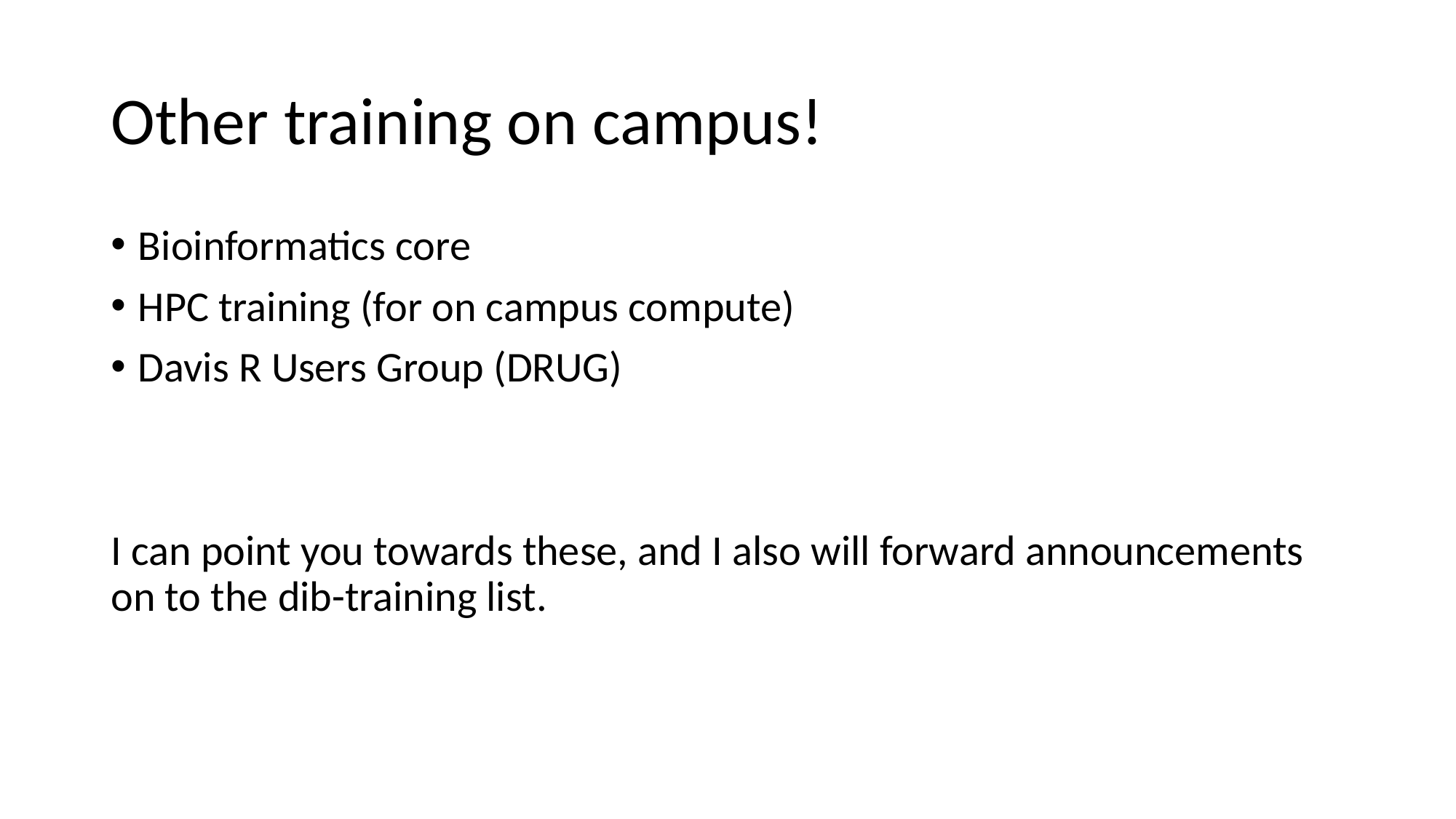

# Other training on campus!
Bioinformatics core
HPC training (for on campus compute)
Davis R Users Group (DRUG)

I can point you towards these, and I also will forward announcements on to the dib-training list.